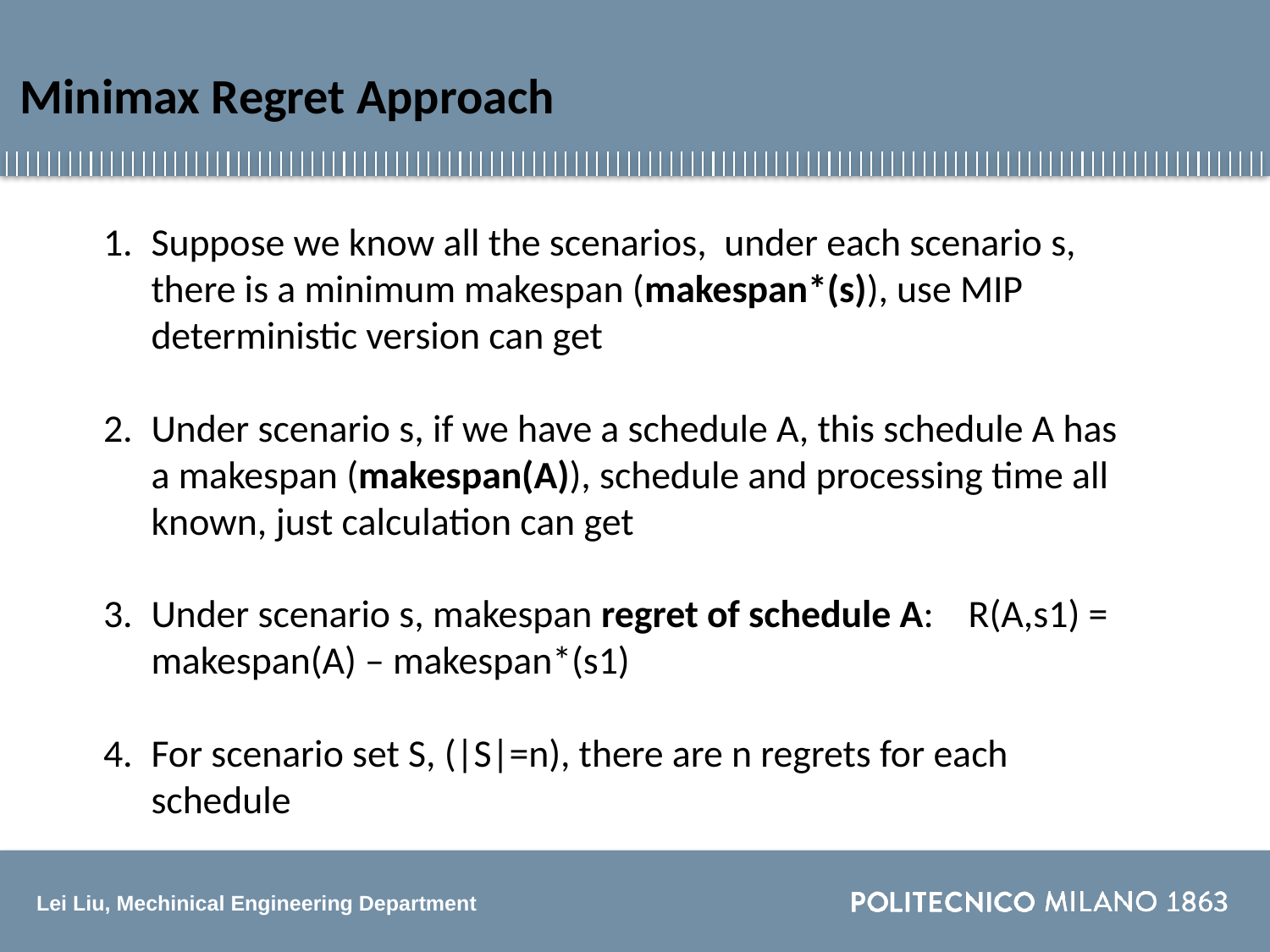

Minimax Regret Approach
Suppose we know all the scenarios,  under each scenario s, there is a minimum makespan (makespan*(s)), use MIP deterministic version can get

Under scenario s, if we have a schedule A, this schedule A has a makespan (makespan(A)), schedule and processing time all known, just calculation can get

Under scenario s, makespan regret of schedule A:    R(A,s1) = makespan(A) – makespan*(s1)

For scenario set S, (|S|=n), there are n regrets for each schedule